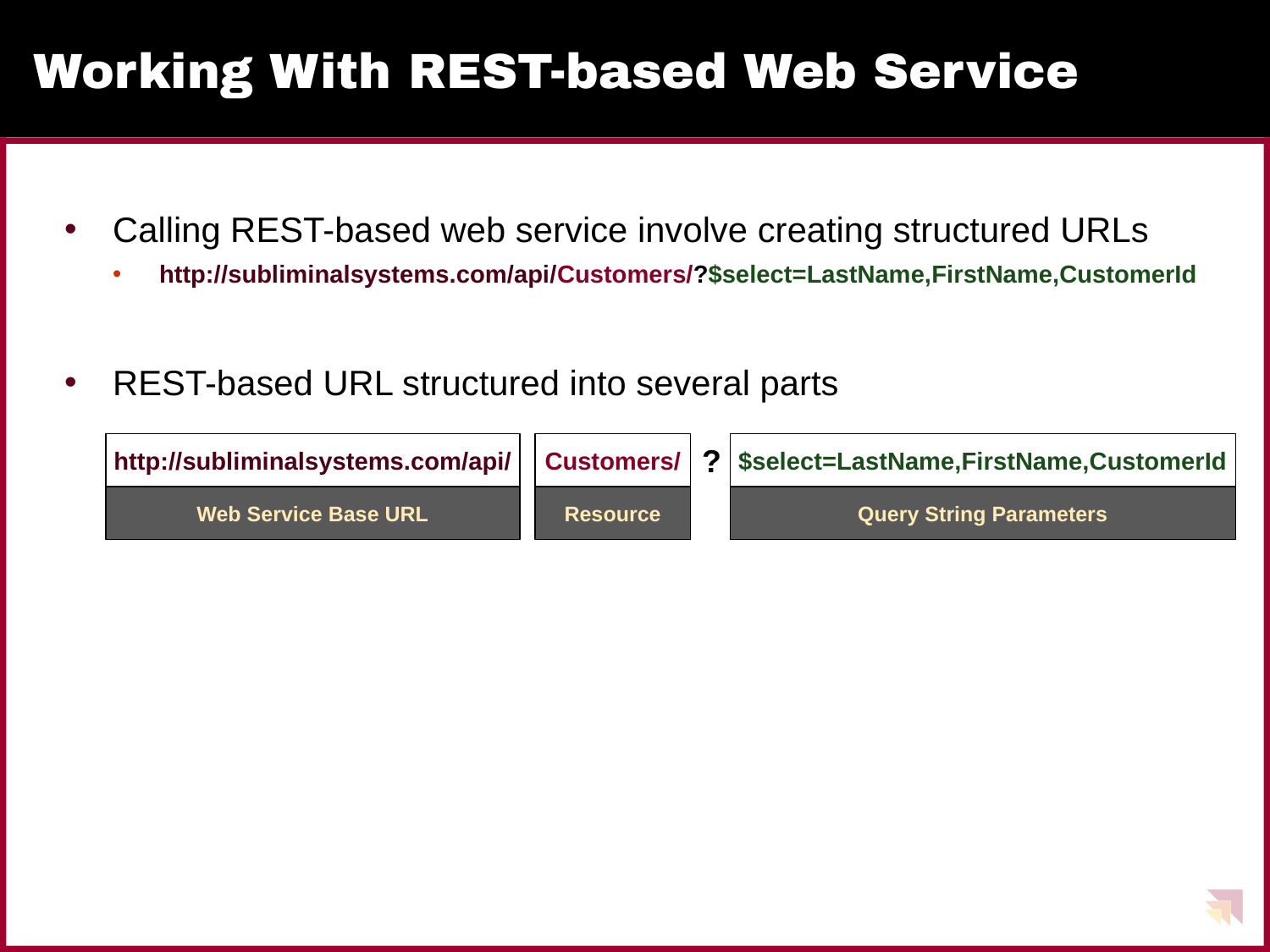

# Working With REST-based Web Service
Calling REST-based web service involve creating structured URLs
http://subliminalsystems.com/api/Customers/?$select=LastName,FirstName,CustomerId

REST-based URL structured into several parts
http://subliminalsystems.com/api/
Customers/
?
$select=LastName,FirstName,CustomerId
Web Service Base URL
Resource
Query String Parameters